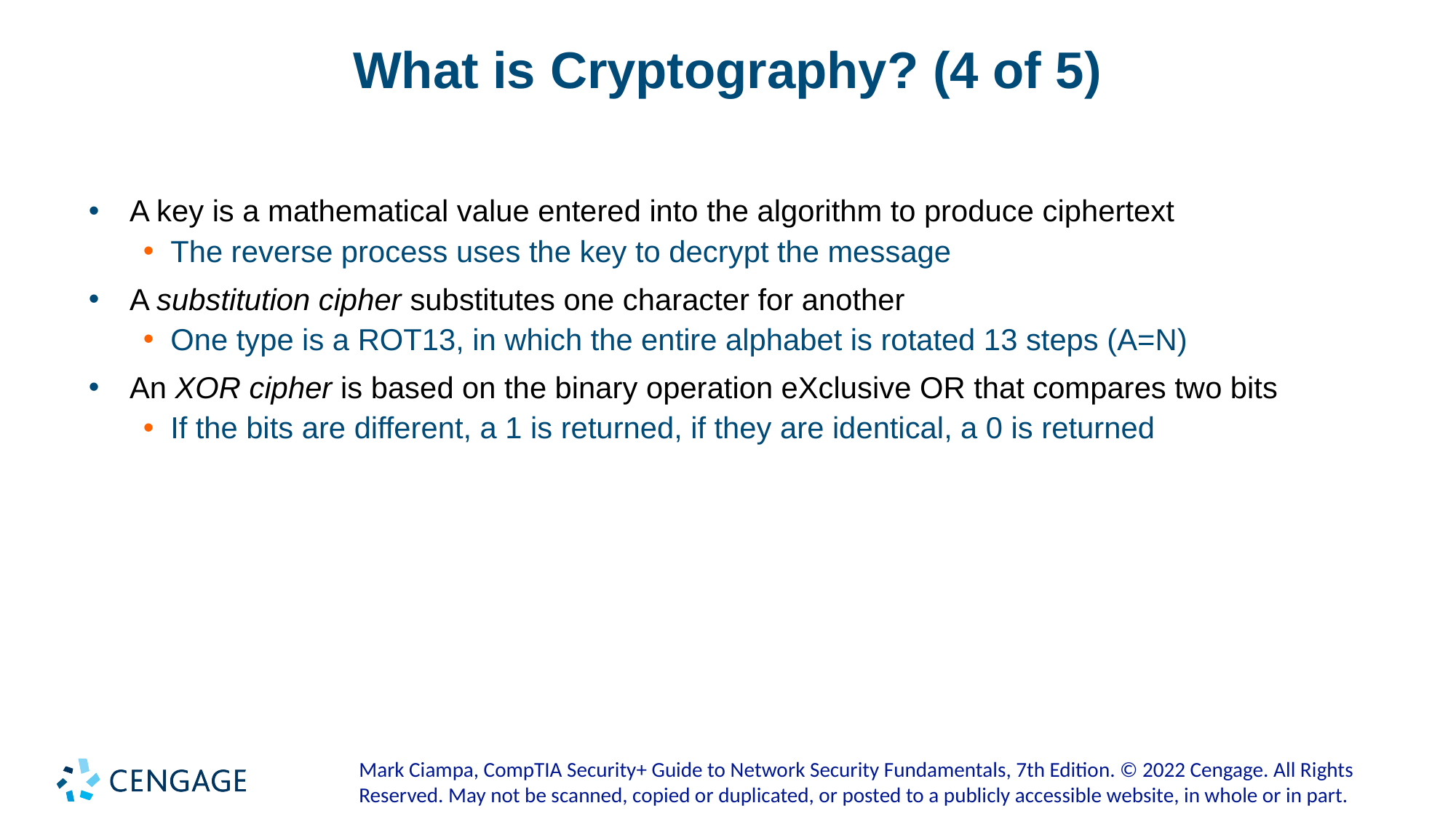

# What is Cryptography? (4 of 5)
A key is a mathematical value entered into the algorithm to produce ciphertext
The reverse process uses the key to decrypt the message
A substitution cipher substitutes one character for another
One type is a ROT13, in which the entire alphabet is rotated 13 steps (A=N)
An XOR cipher is based on the binary operation eXclusive OR that compares two bits
If the bits are different, a 1 is returned, if they are identical, a 0 is returned